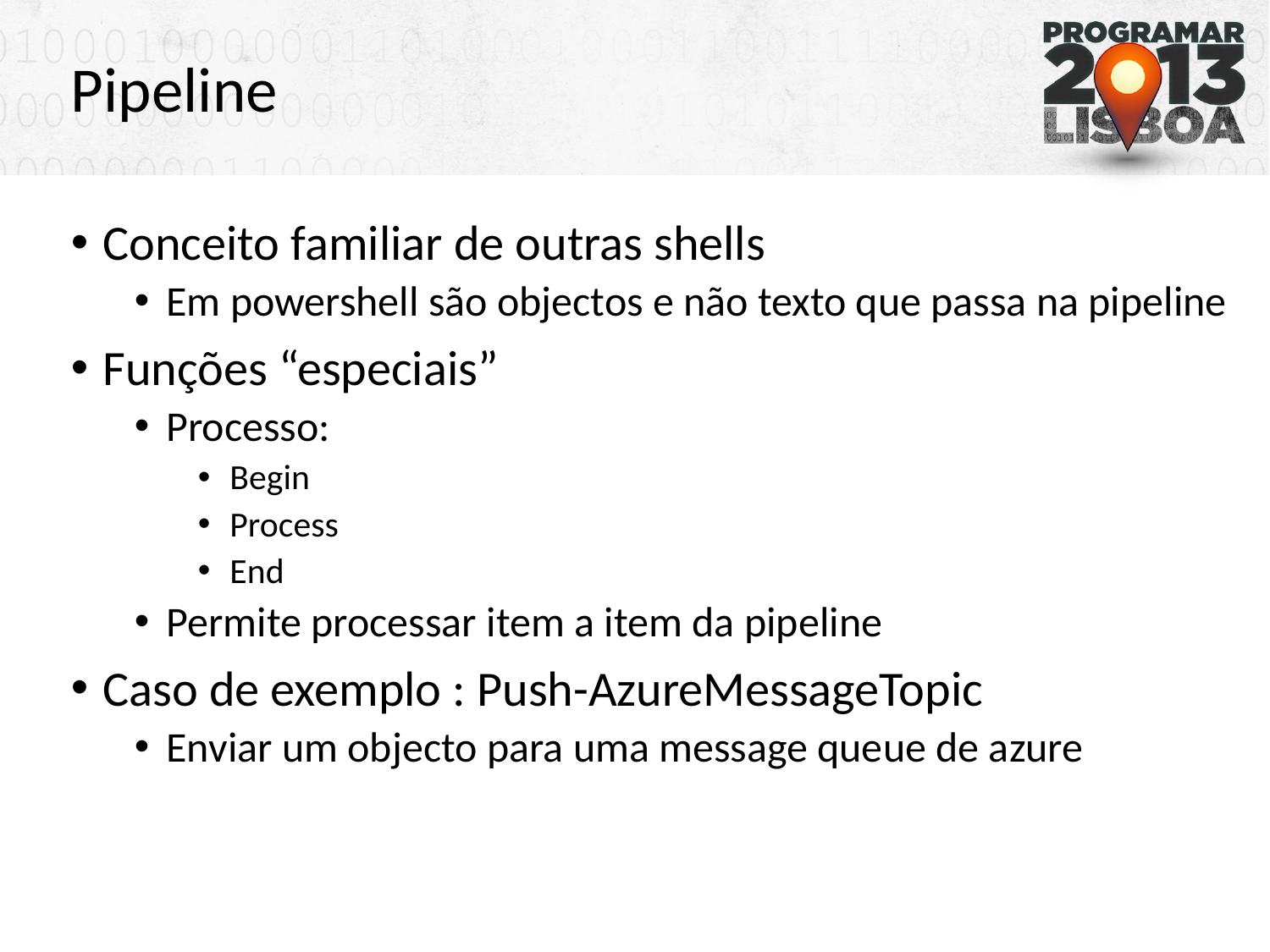

# Pipeline
Conceito familiar de outras shells
Em powershell são objectos e não texto que passa na pipeline
Funções “especiais”
Processo:
Begin
Process
End
Permite processar item a item da pipeline
Caso de exemplo : Push-AzureMessageTopic
Enviar um objecto para uma message queue de azure